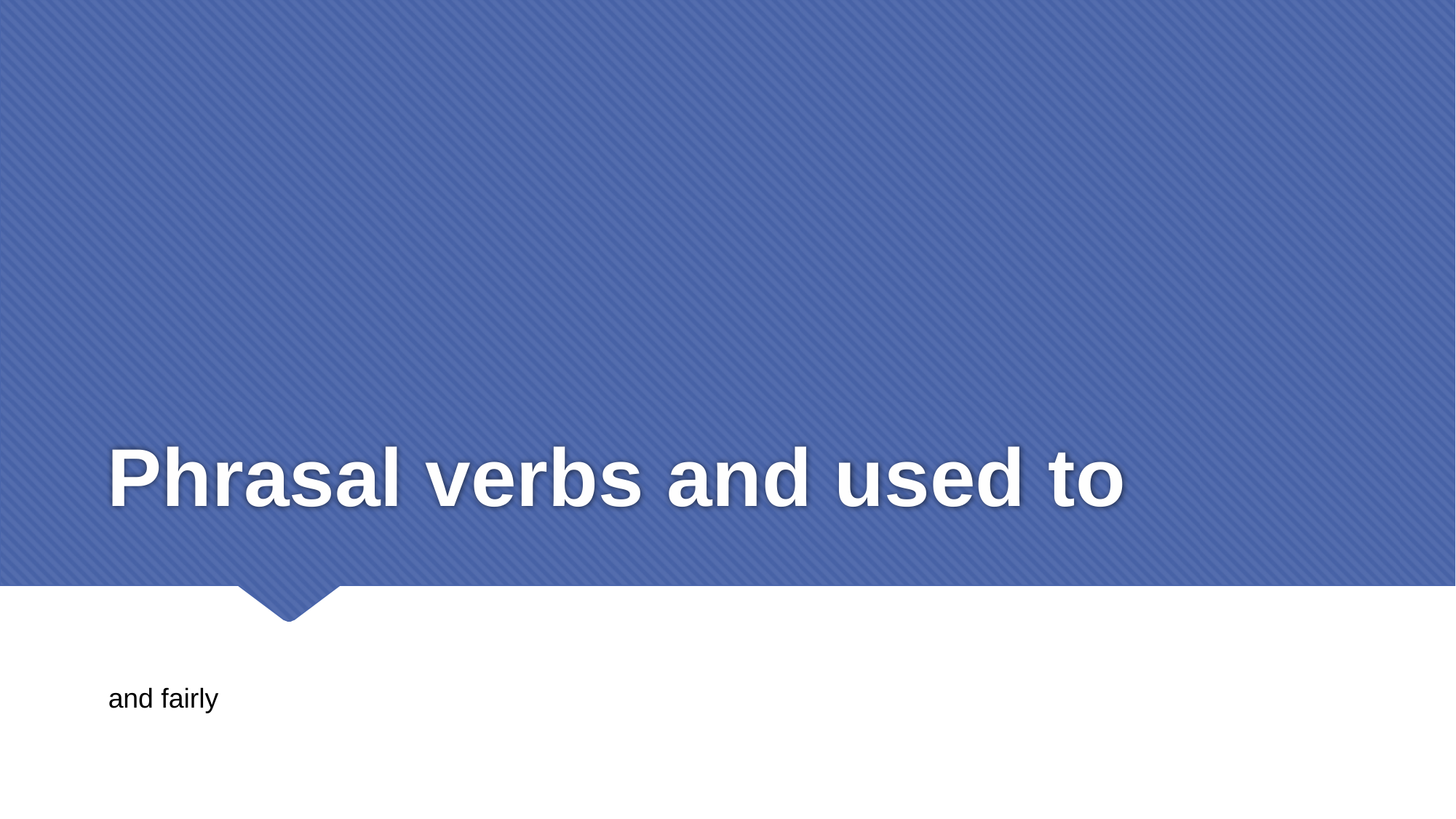

# Phrasal verbs and used to
and fairly